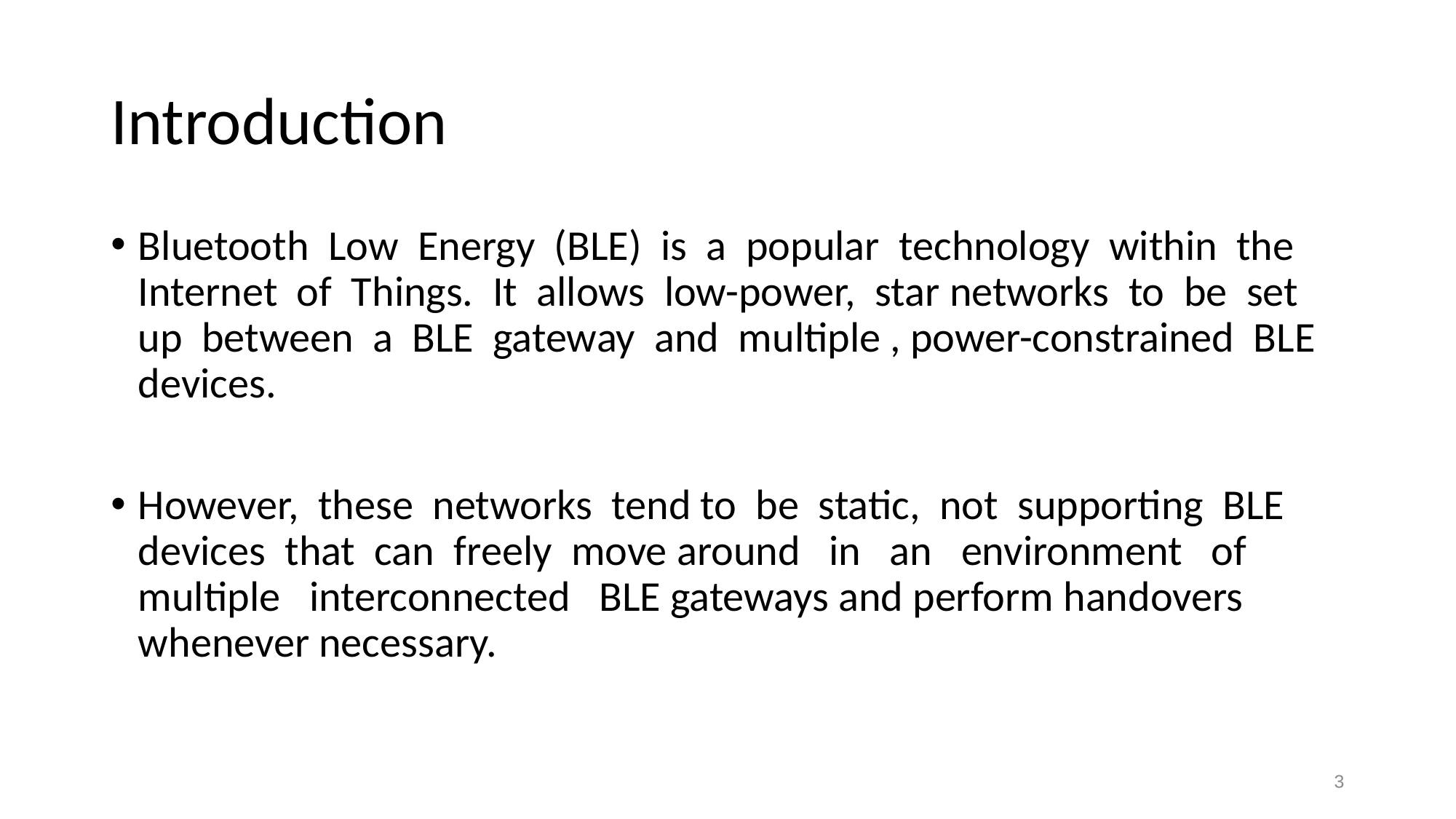

# Introduction
Bluetooth  Low  Energy  (BLE)  is  a  popular  technology  within  the  Internet  of  Things.  It  allows  low-power,  star networks  to  be  set  up  between  a  BLE  gateway  and  multiple , power-constrained  BLE  devices.

However,  these  networks  tend to  be  static,  not  supporting  BLE  devices  that  can  freely  move around   in   an   environment   of   multiple   interconnected   BLE gateways and perform handovers whenever necessary.
3